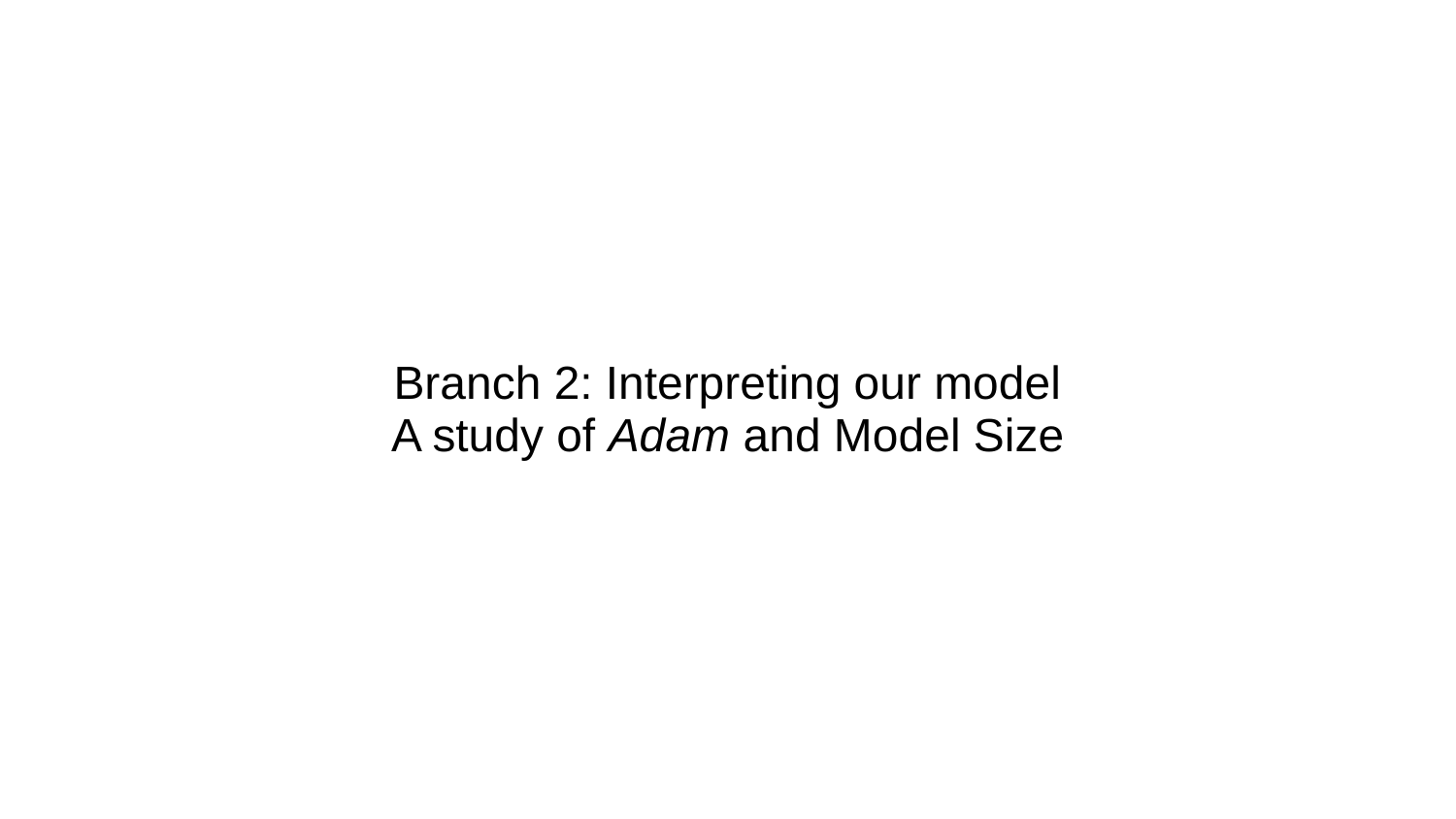

# Branch 2: Interpreting our model
A study of Adam and Model Size